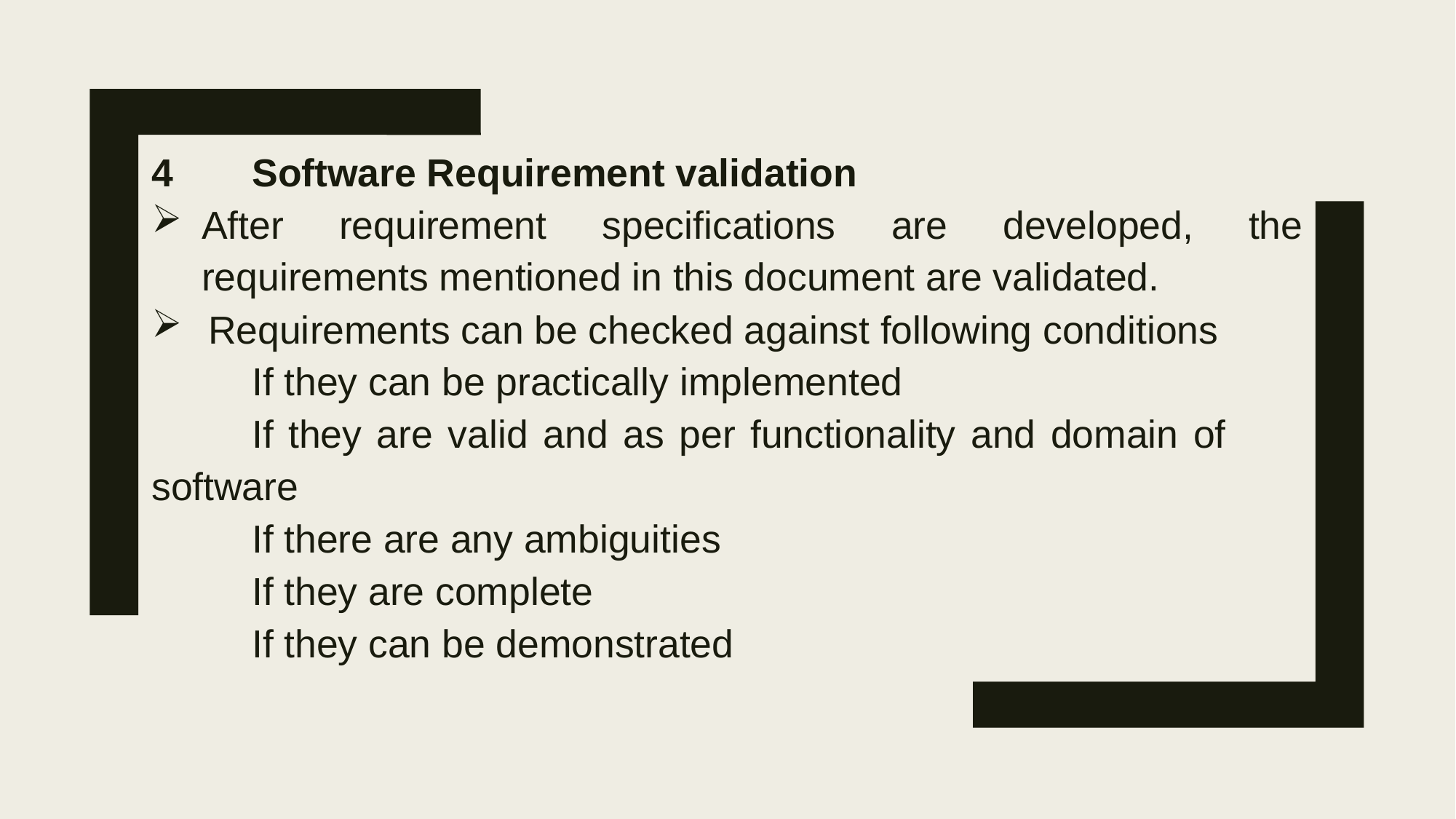

4	Software Requirement validation
After requirement specifications are developed, the requirements mentioned in this document are validated.
Requirements can be checked against following conditions
	If they can be practically implemented
	If they are valid and as per functionality and domain of 	software
	If there are any ambiguities
	If they are complete
	If they can be demonstrated